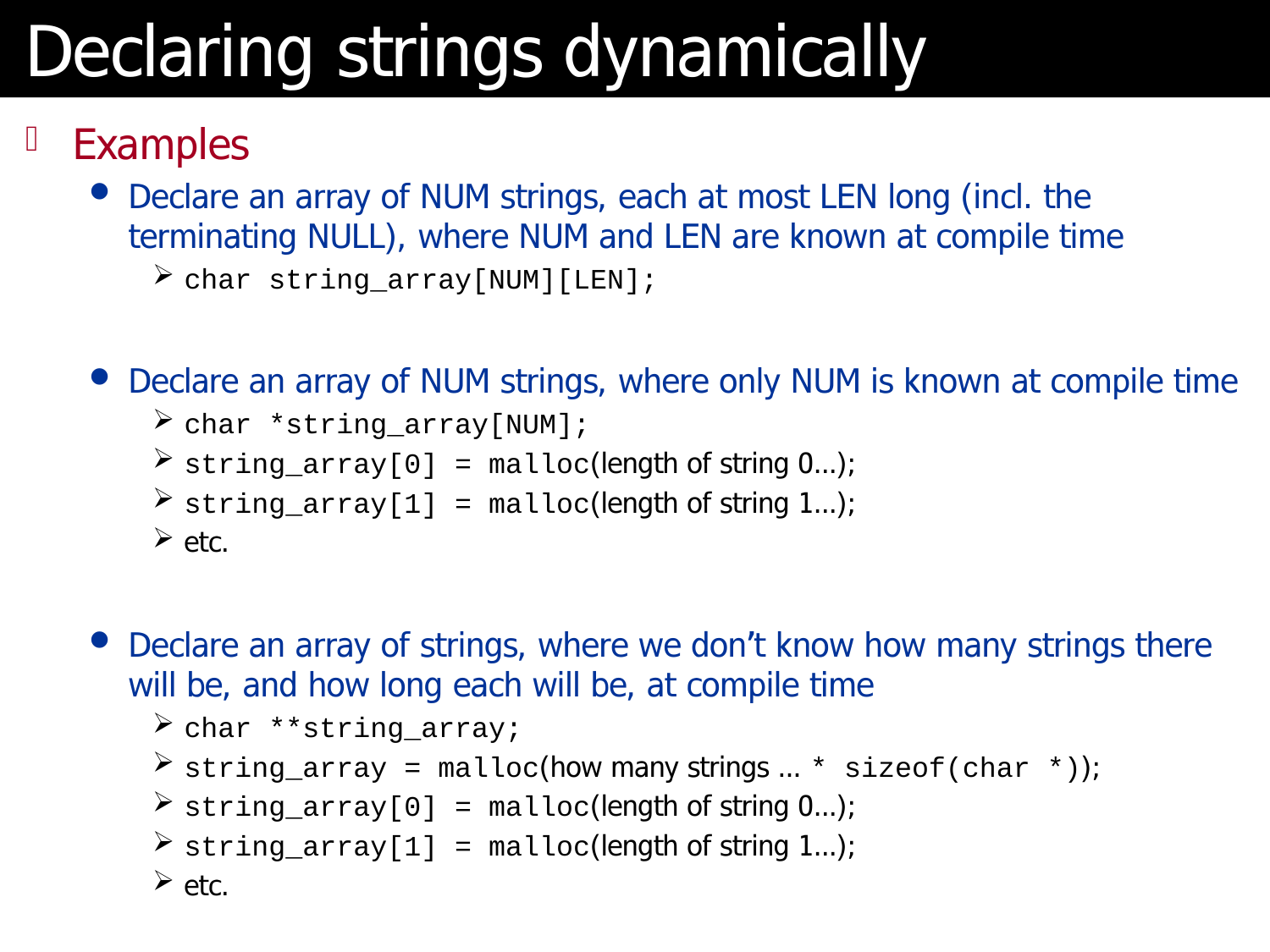

# Declaring strings dynamically
Examples
Declare an array of NUM strings, each at most LEN long (incl. the terminating NULL), where NUM and LEN are known at compile time
char string_array[NUM][LEN];

Declare an array of NUM strings, where only NUM is known at compile time
char *string_array[NUM];
string_array[0] = malloc(length of string 0…);
string_array[1] = malloc(length of string 1…);
etc.

Declare an array of strings, where we don’t know how many strings there will be, and how long each will be, at compile time
char **string_array;
string_array = malloc(how many strings … * sizeof(char *));
string_array[0] = malloc(length of string 0…);
string_array[1] = malloc(length of string 1…);
etc.